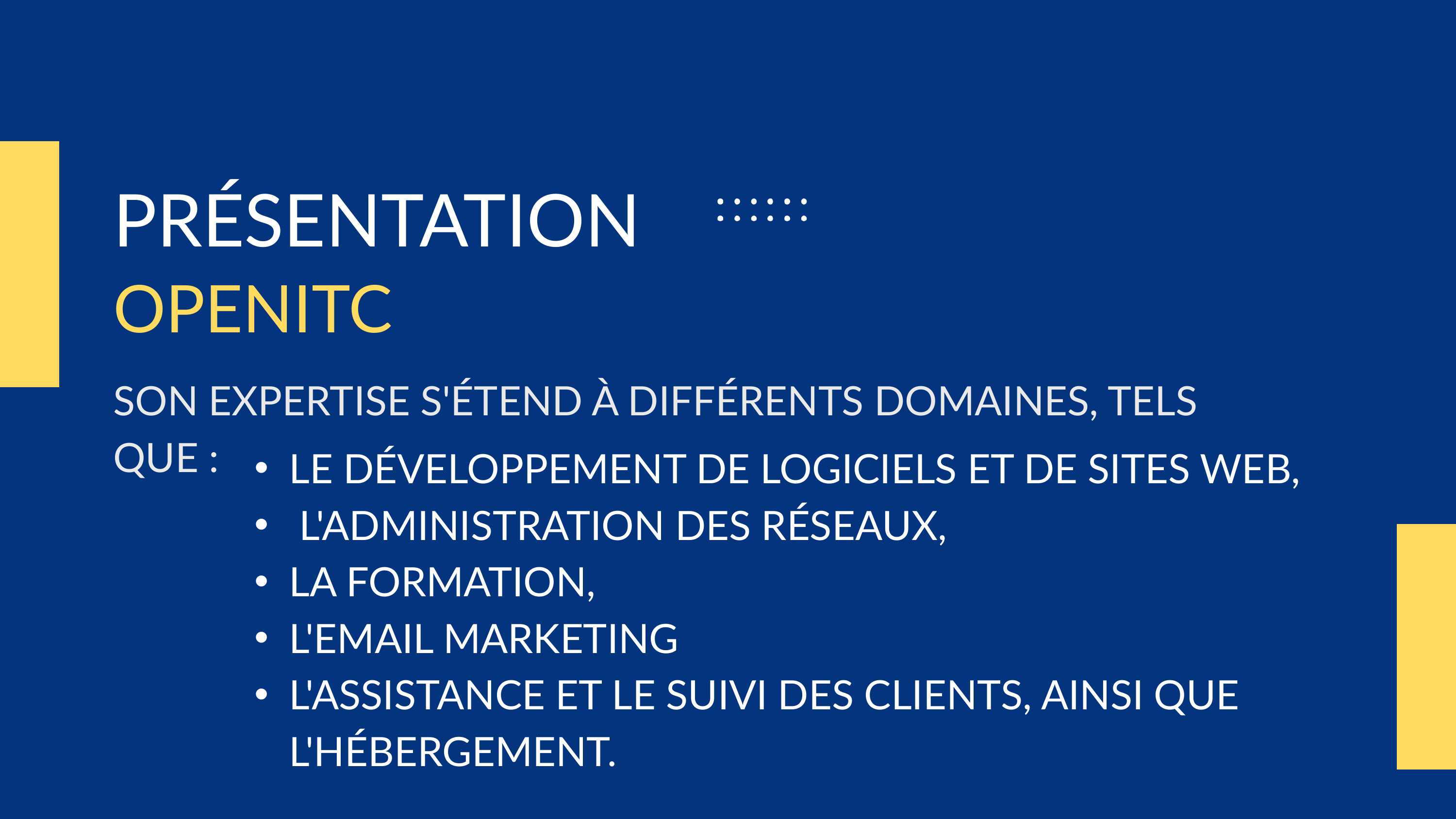

PRÉSENTATION

OPENITC
SON EXPERTISE S'ÉTEND À DIFFÉRENTS DOMAINES, TELS QUE :
LE DÉVELOPPEMENT DE LOGICIELS ET DE SITES WEB,
 L'ADMINISTRATION DES RÉSEAUX,
LA FORMATION,
L'EMAIL MARKETING
L'ASSISTANCE ET LE SUIVI DES CLIENTS, AINSI QUE L'HÉBERGEMENT.